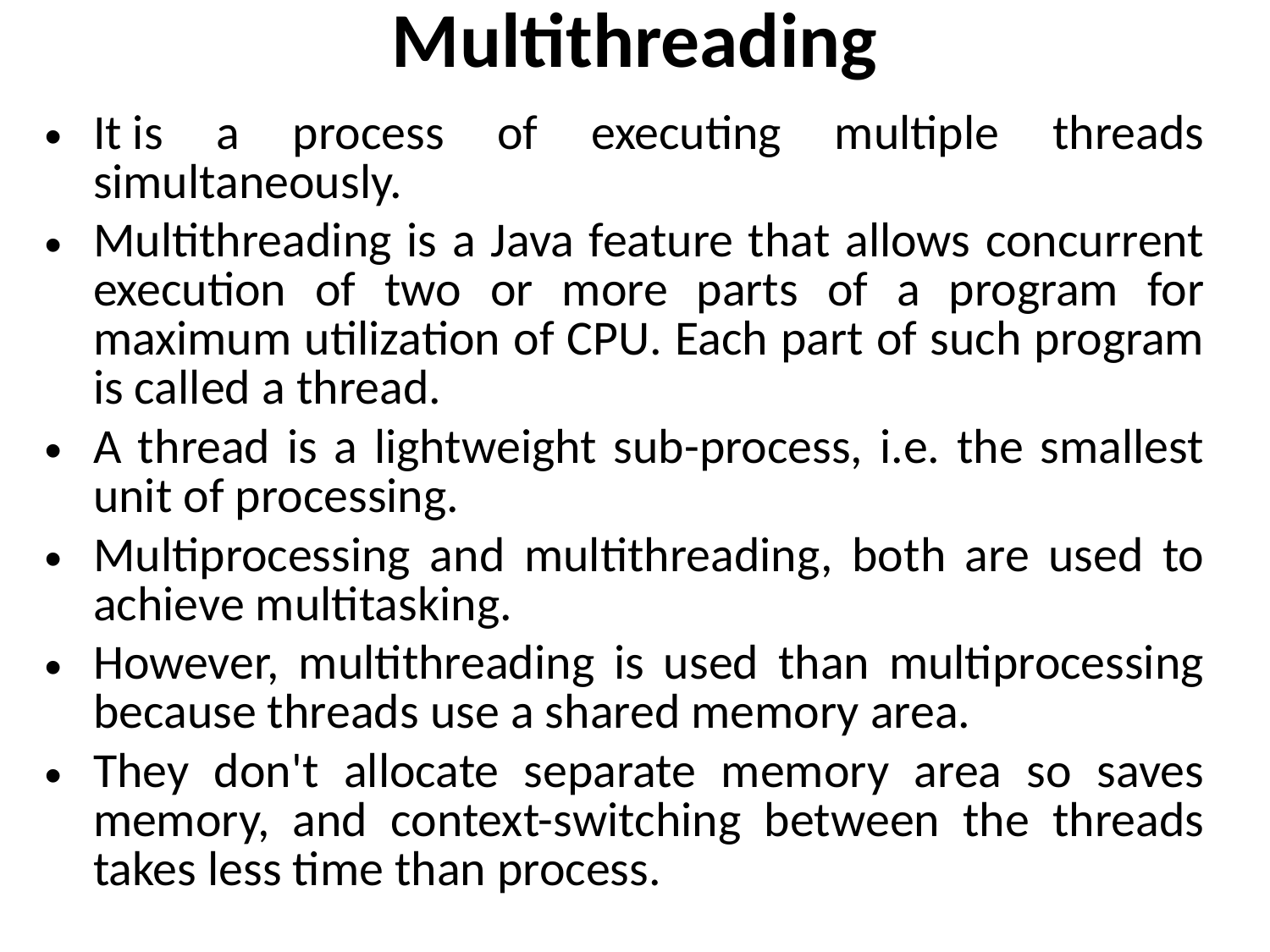

# Multithreading
It is a process of executing multiple threads simultaneously.
Multithreading is a Java feature that allows concurrent execution of two or more parts of a program for maximum utilization of CPU. Each part of such program is called a thread.
A thread is a lightweight sub-process, i.e. the smallest unit of processing.
Multiprocessing and multithreading, both are used to achieve multitasking.
However, multithreading is used than multiprocessing because threads use a shared memory area.
They don't allocate separate memory area so saves memory, and context-switching between the threads takes less time than process.